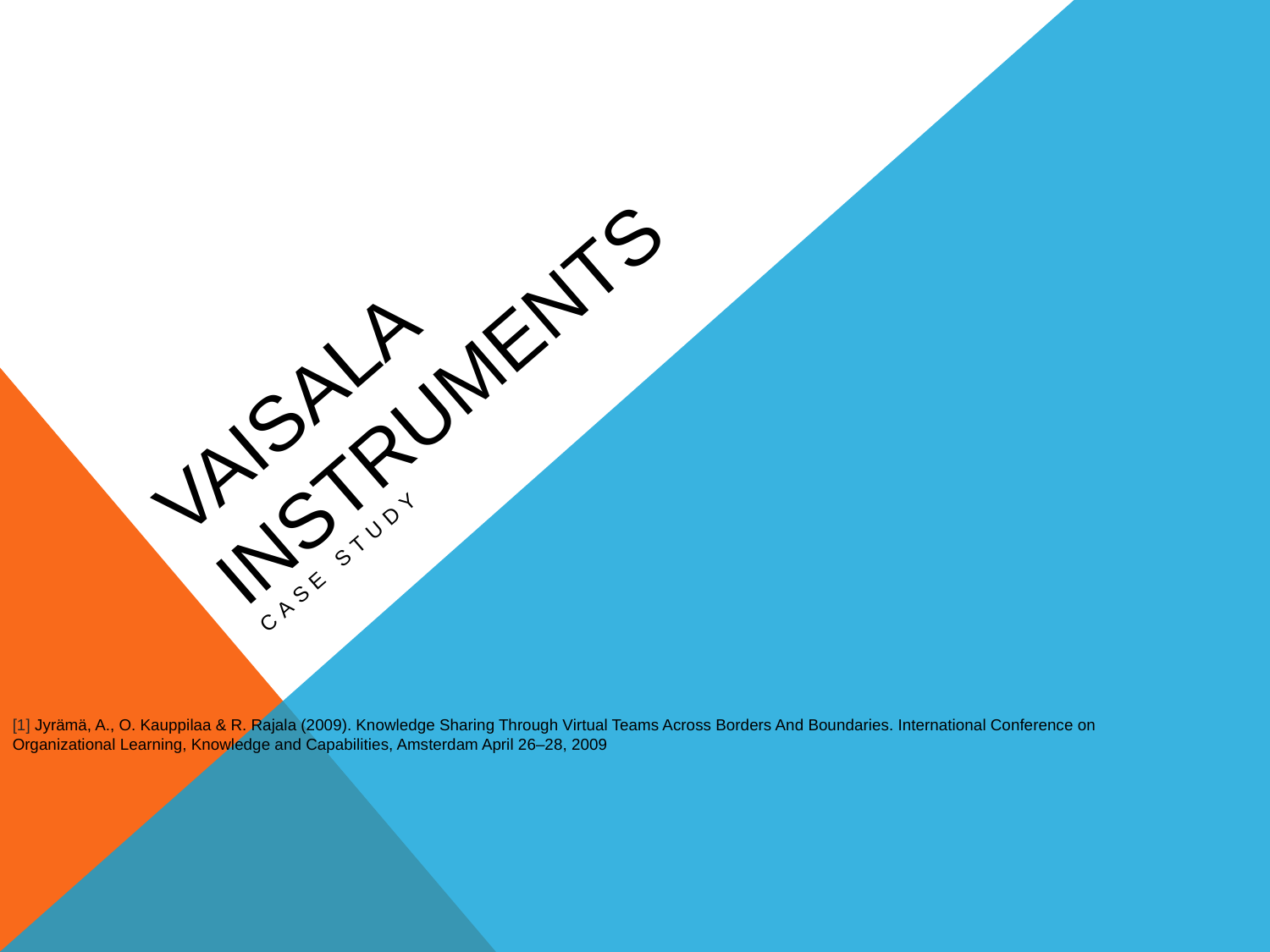

# Vaisala Instruments
Case Study
[1] Jyrämä, A., O. Kauppilaa & R. Rajala (2009). Knowledge Sharing Through Virtual Teams Across Borders And Boundaries. International Conference on Organizational Learning, Knowledge and Capabilities, Amsterdam April 26–28, 2009